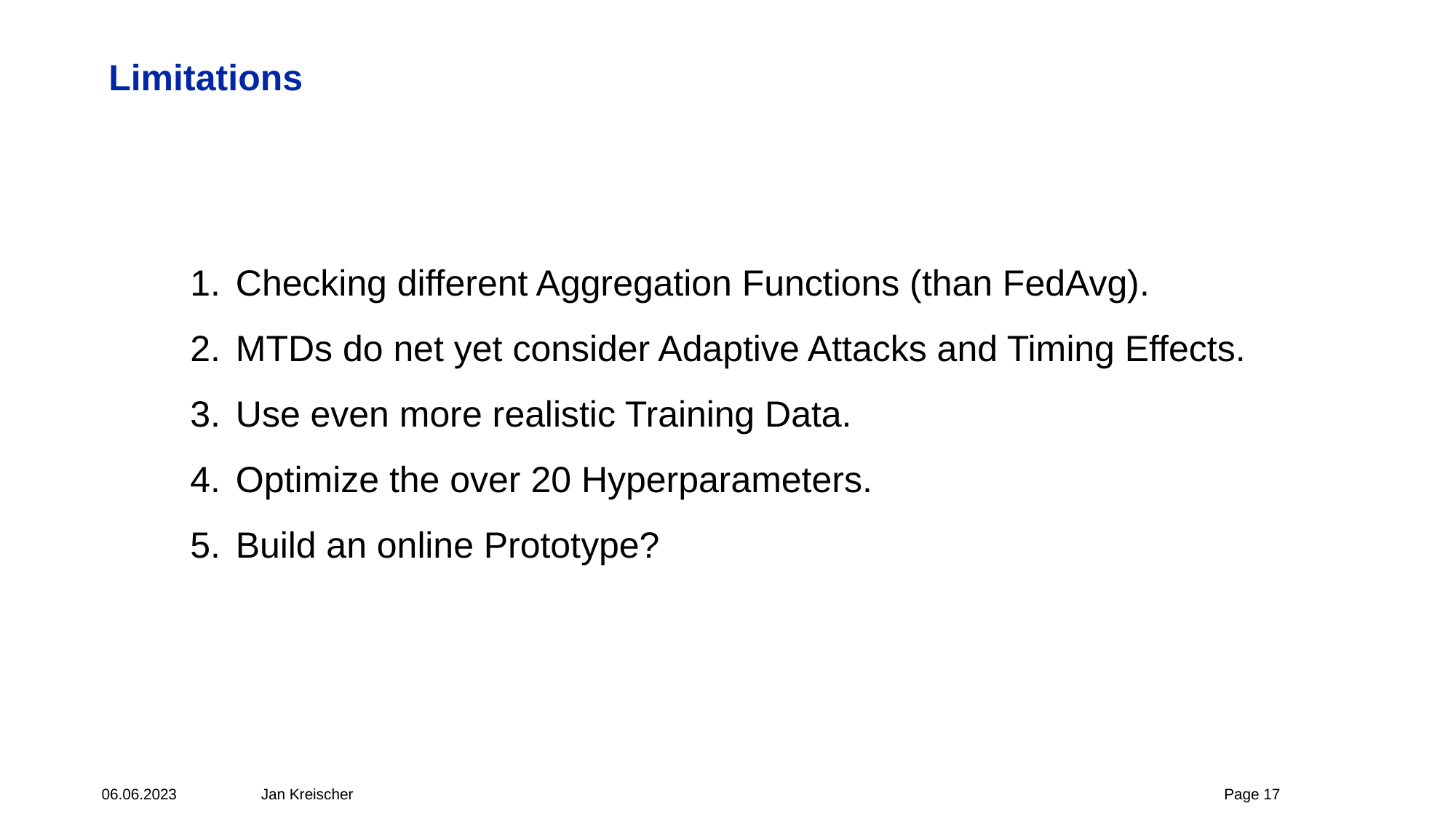

# Limitations
Checking different Aggregation Functions (than FedAvg).
MTDs do net yet consider Adaptive Attacks and Timing Effects.
Use even more realistic Training Data.
Optimize the over 20 Hyperparameters.
Build an online Prototype?